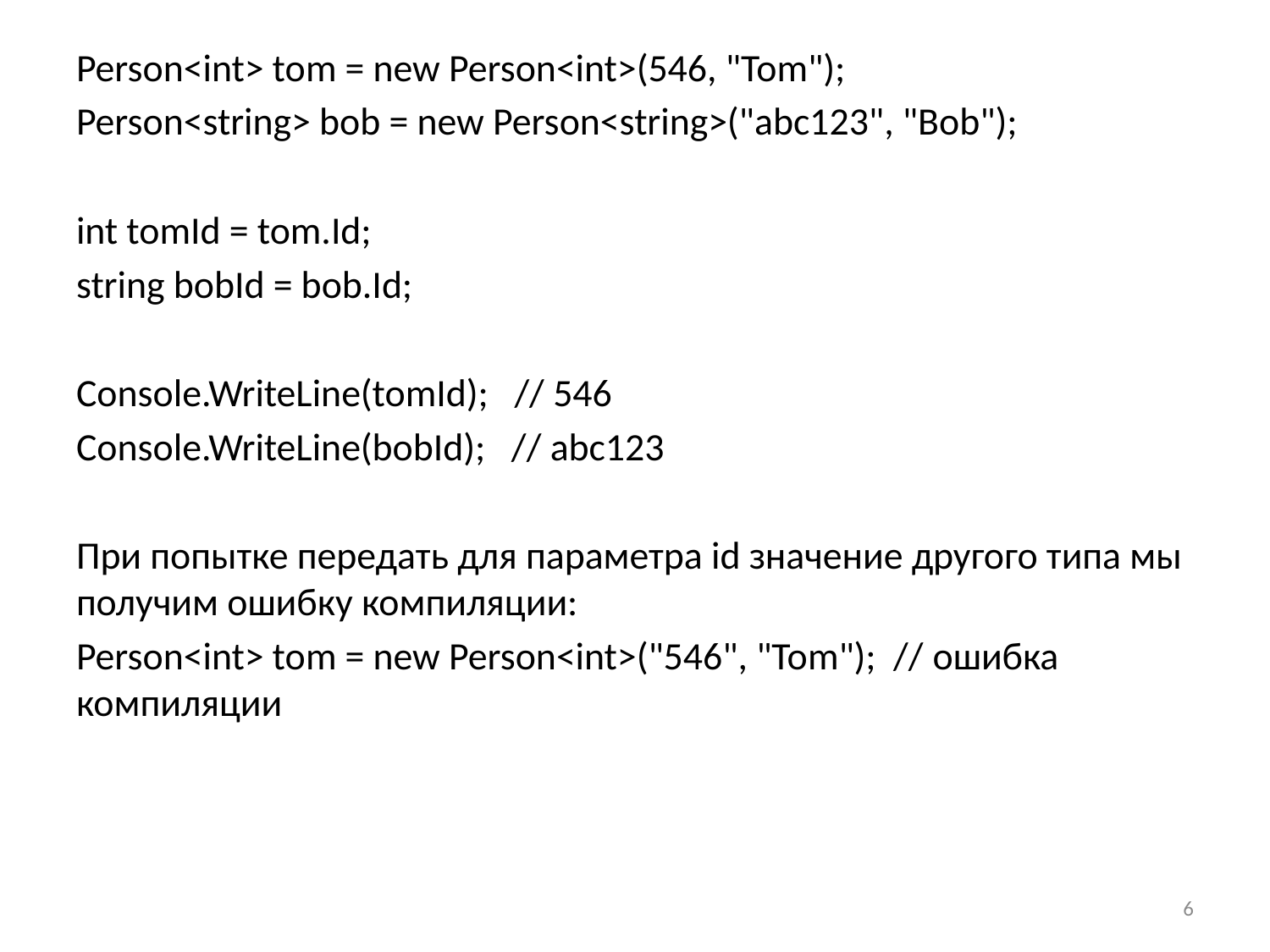

Person<int> tom = new Person<int>(546, "Tom");
Person<string> bob = new Person<string>("abc123", "Bob");

int tomId = tom.Id;
string bobId = bob.Id;

Console.WriteLine(tomId);   // 546
Console.WriteLine(bobId);   // abc123

При попытке передать для параметра id значение другого типа мы получим ошибку компиляции:
Person<int> tom = new Person<int>("546", "Tom");  // ошибка компиляции

6